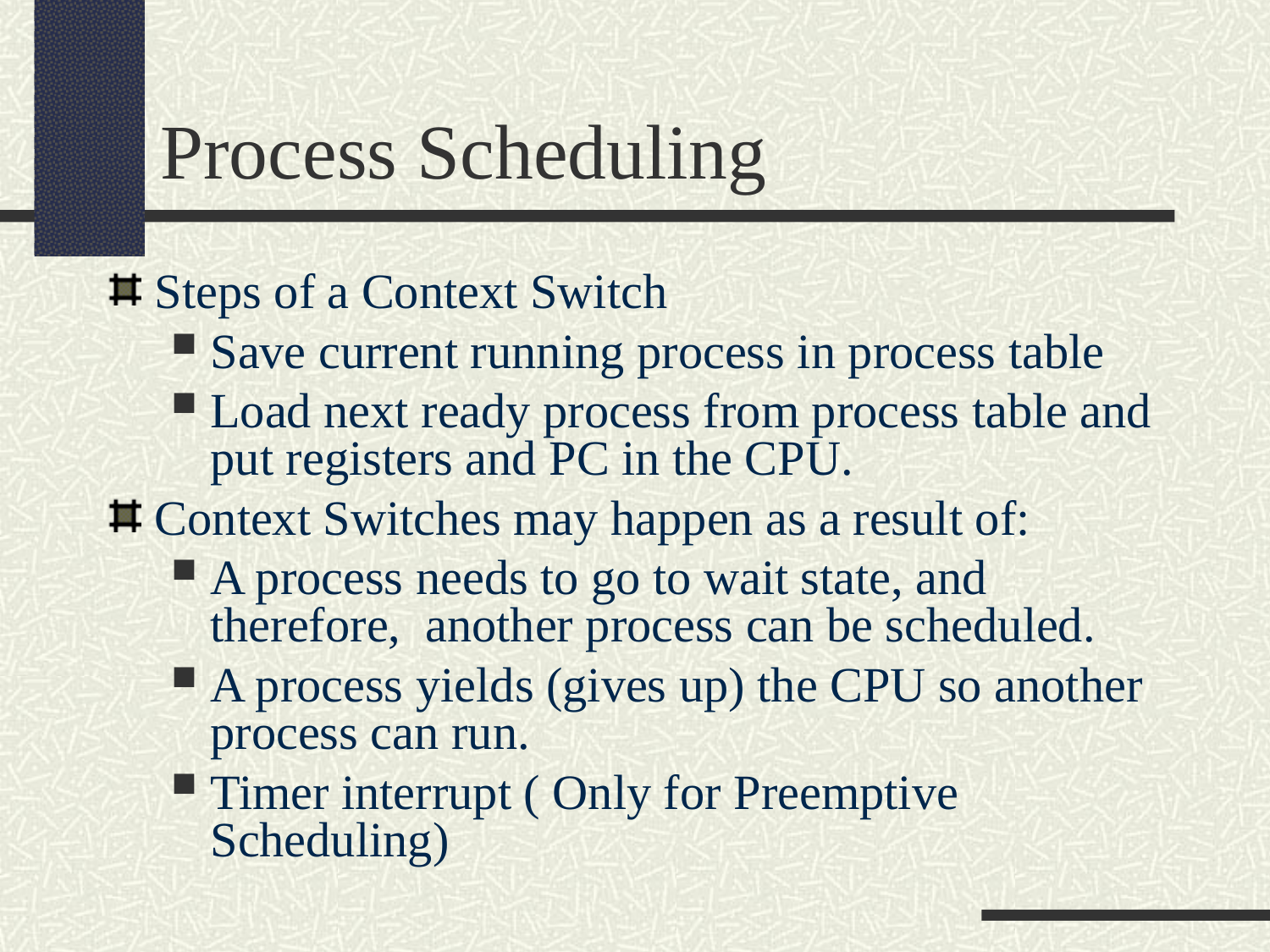

Process Scheduling
Steps of a Context Switch
Save current running process in process table
Load next ready process from process table and put registers and PC in the CPU.
Context Switches may happen as a result of:
A process needs to go to wait state, and therefore,  another process can be scheduled.
A process yields (gives up) the CPU so another process can run.
Timer interrupt ( Only for Preemptive Scheduling)